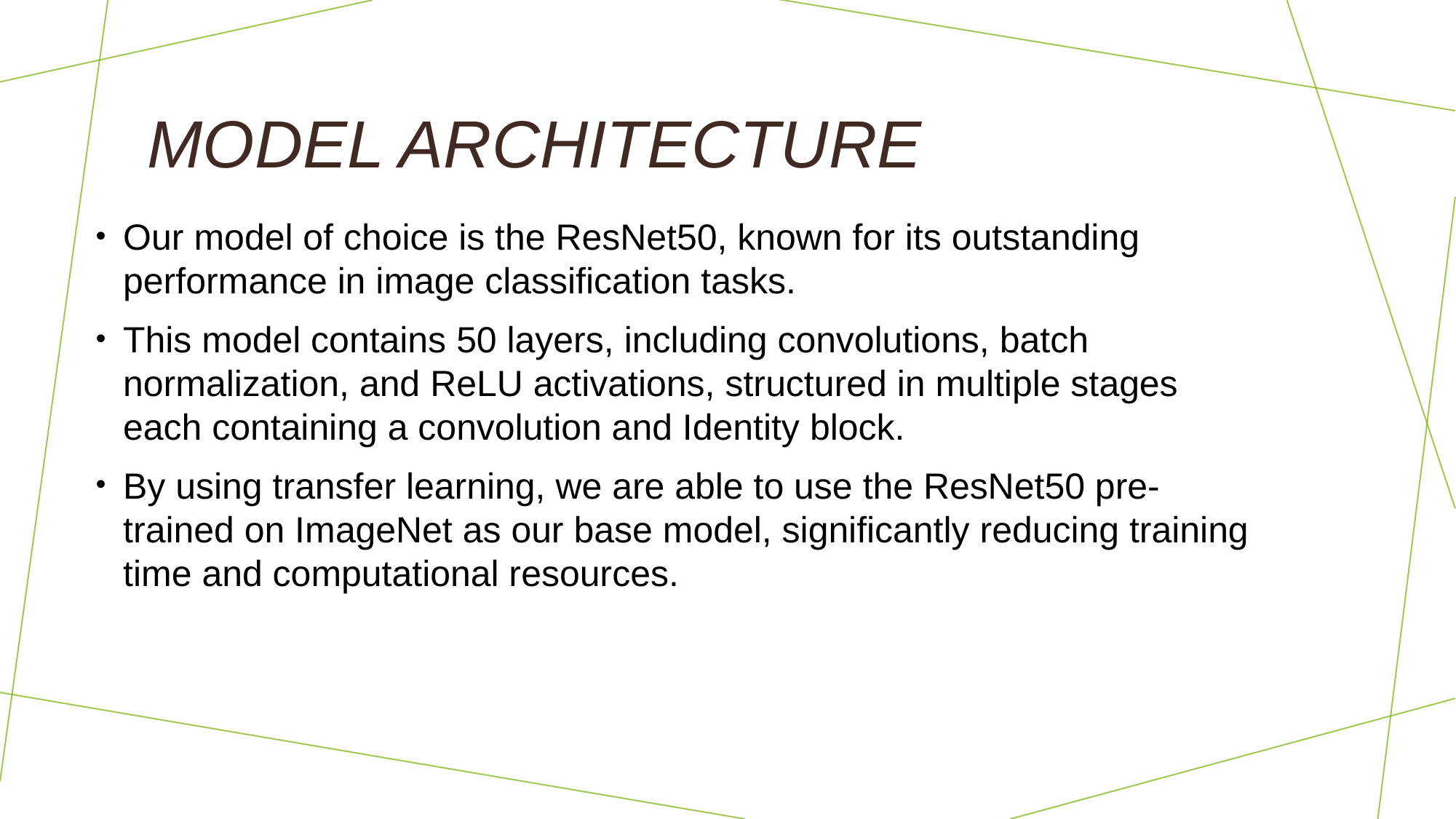

# Model archıtecture
Our model of choice is the ResNet50, known for its outstanding performance in image classification tasks.
This model contains 50 layers, including convolutions, batch normalization, and ReLU activations, structured in multiple stages each containing a convolution and Identity block.
By using transfer learning, we are able to use the ResNet50 pre-trained on ImageNet as our base model, significantly reducing training time and computational resources.